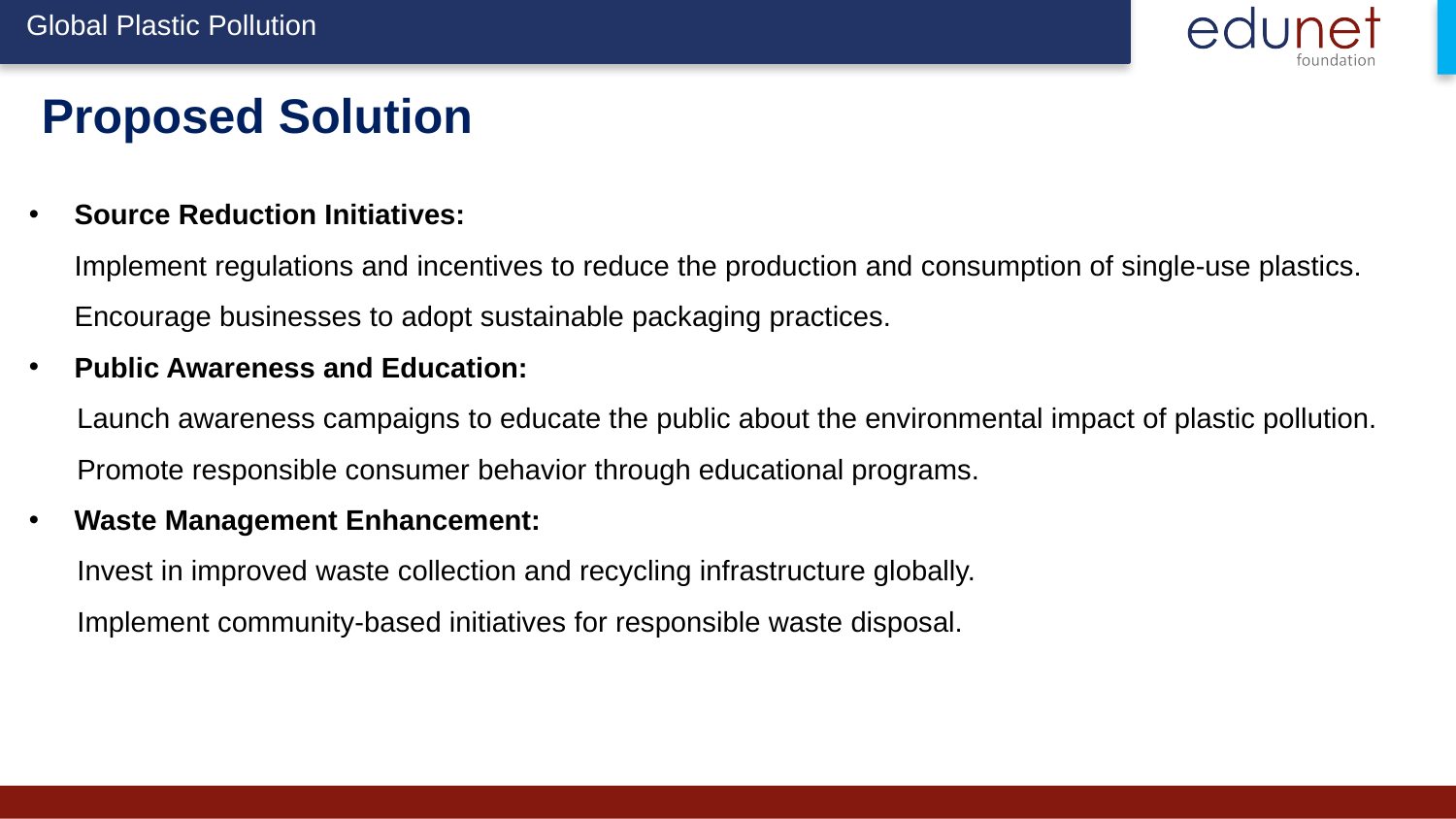

Global Plastic Pollution
# Proposed Solution
Source Reduction Initiatives:
Implement regulations and incentives to reduce the production and consumption of single-use plastics. Encourage businesses to adopt sustainable packaging practices.
Public Awareness and Education:
      Launch awareness campaigns to educate the public about the environmental impact of plastic pollution.
      Promote responsible consumer behavior through educational programs.
Waste Management Enhancement:
      Invest in improved waste collection and recycling infrastructure globally.
      Implement community-based initiatives for responsible waste disposal.